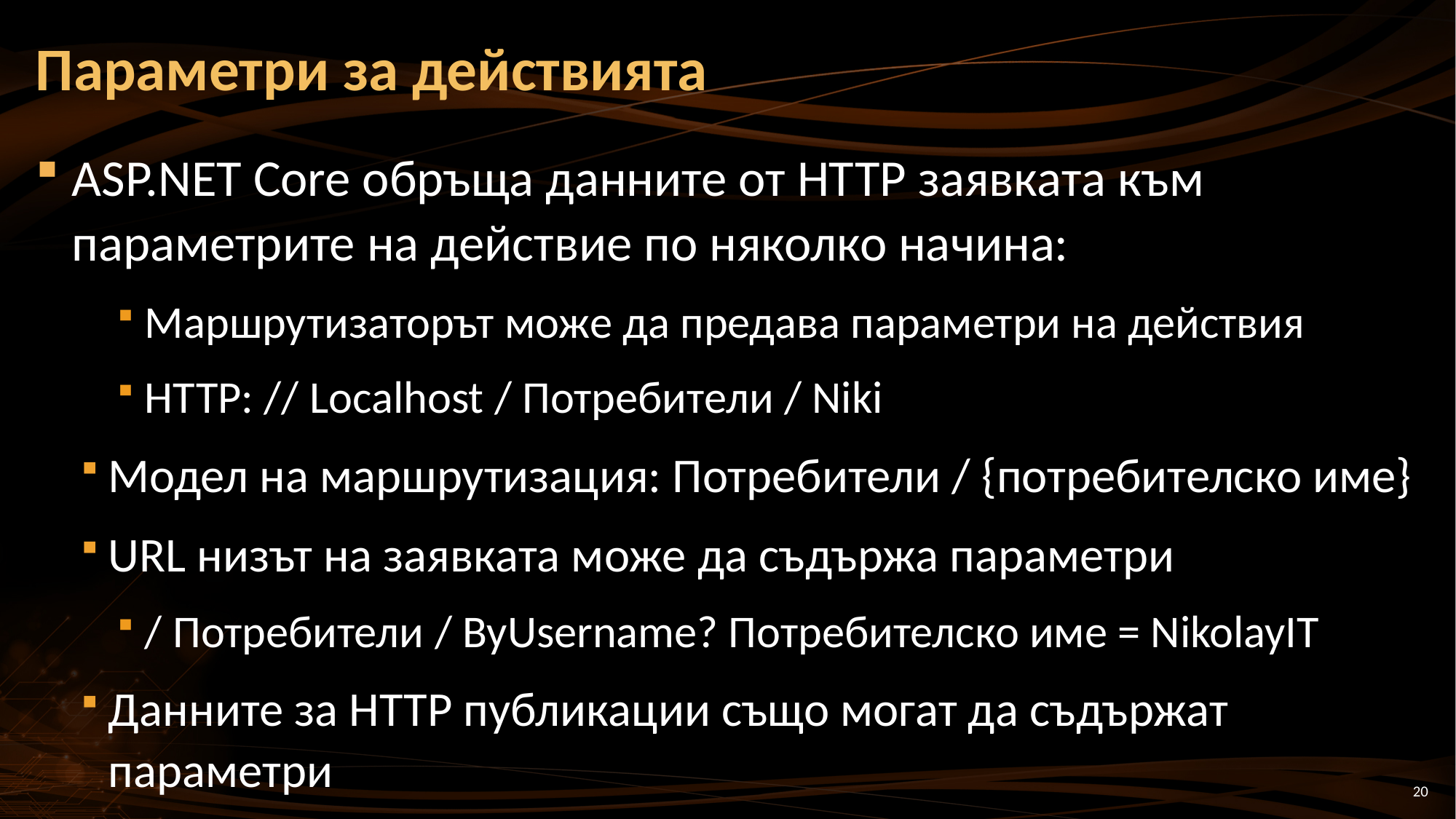

# Параметри за действията
ASP.NET Core обръща данните от HTTP заявката към параметрите на действие по няколко начина:
Маршрутизаторът може да предава параметри на действия
HTTP: // Localhost / Потребители / Niki
Модел на маршрутизация: Потребители / {потребителско име}
URL низът на заявката може да съдържа параметри
/ Потребители / ByUsername? Потребителско име = NikolayIT
Данните за HTTP публикации също могат да съдържат параметри
20